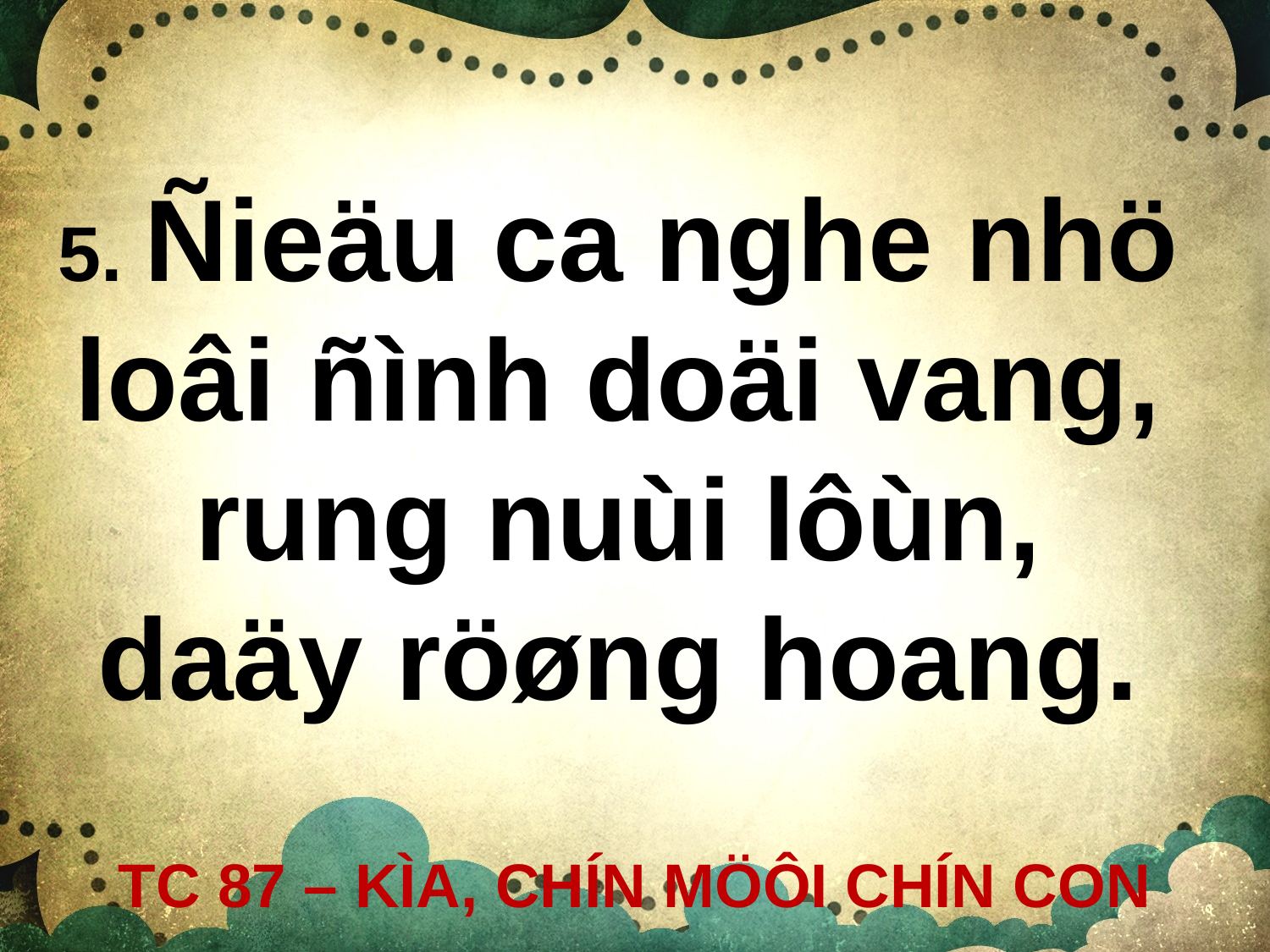

5. Ñieäu ca nghe nhö
loâi ñình doäi vang,
rung nuùi lôùn,
daäy röøng hoang.
TC 87 – KÌA, CHÍN MÖÔI CHÍN CON